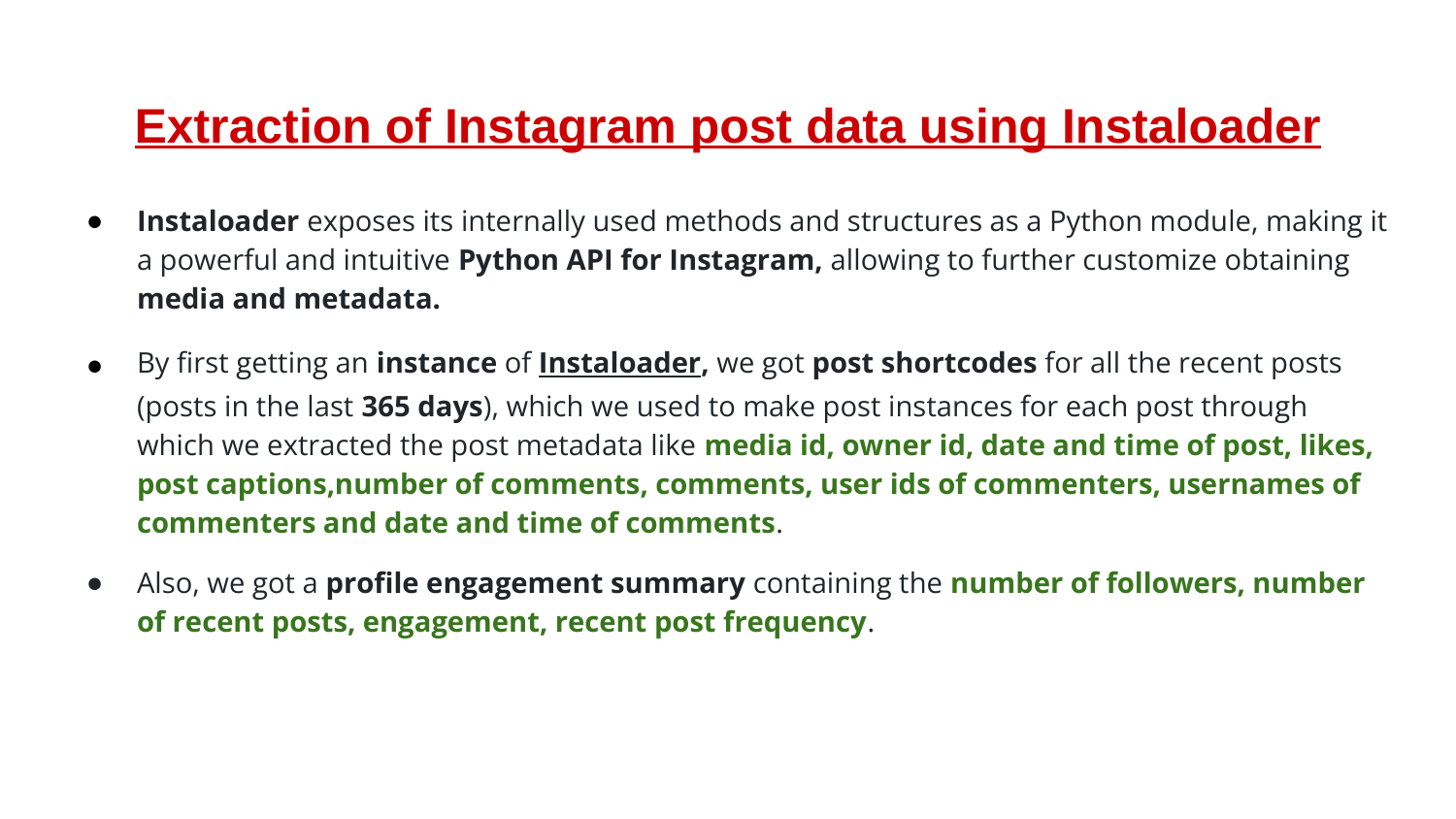

# Extraction of Instagram post data using Instaloader
Instaloader exposes its internally used methods and structures as a Python module, making it a powerful and intuitive Python API for Instagram, allowing to further customize obtaining media and metadata.
By first getting an instance of Instaloader, we got post shortcodes for all the recent posts (posts in the last 365 days), which we used to make post instances for each post through which we extracted the post metadata like media id, owner id, date and time of post, likes, post captions,number of comments, comments, user ids of commenters, usernames of commenters and date and time of comments.
Also, we got a profile engagement summary containing the number of followers, number of recent posts, engagement, recent post frequency.